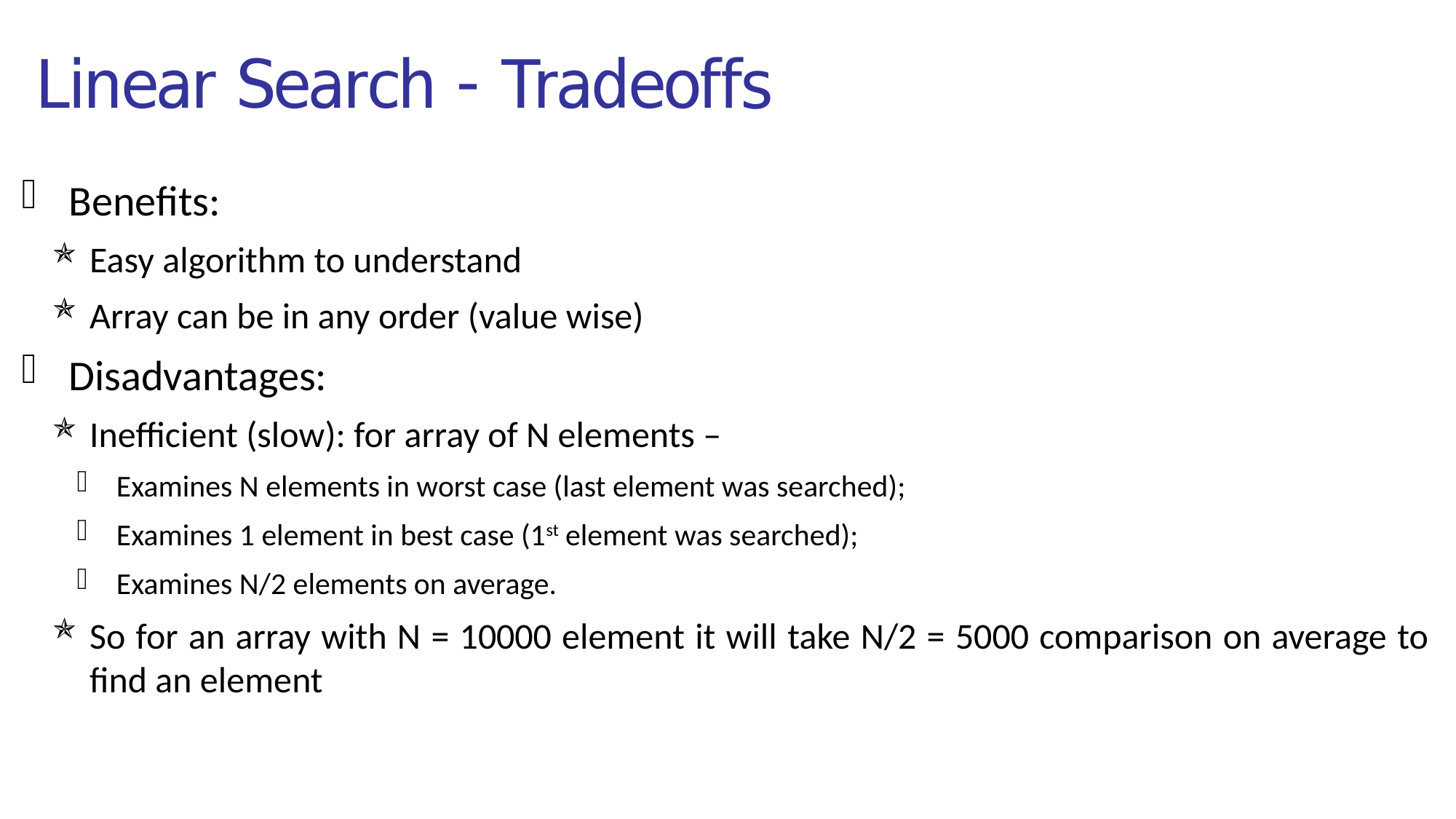

# Linear Search - Tradeoffs
Benefits:
Easy algorithm to understand
Array can be in any order (value wise)
Disadvantages:
Inefficient (slow): for array of N elements –
Examines N elements in worst case (last element was searched);
Examines 1 element in best case (1st element was searched);
Examines N/2 elements on average.
So for an array with N = 10000 element it will take N/2 = 5000 comparison on average to find an element